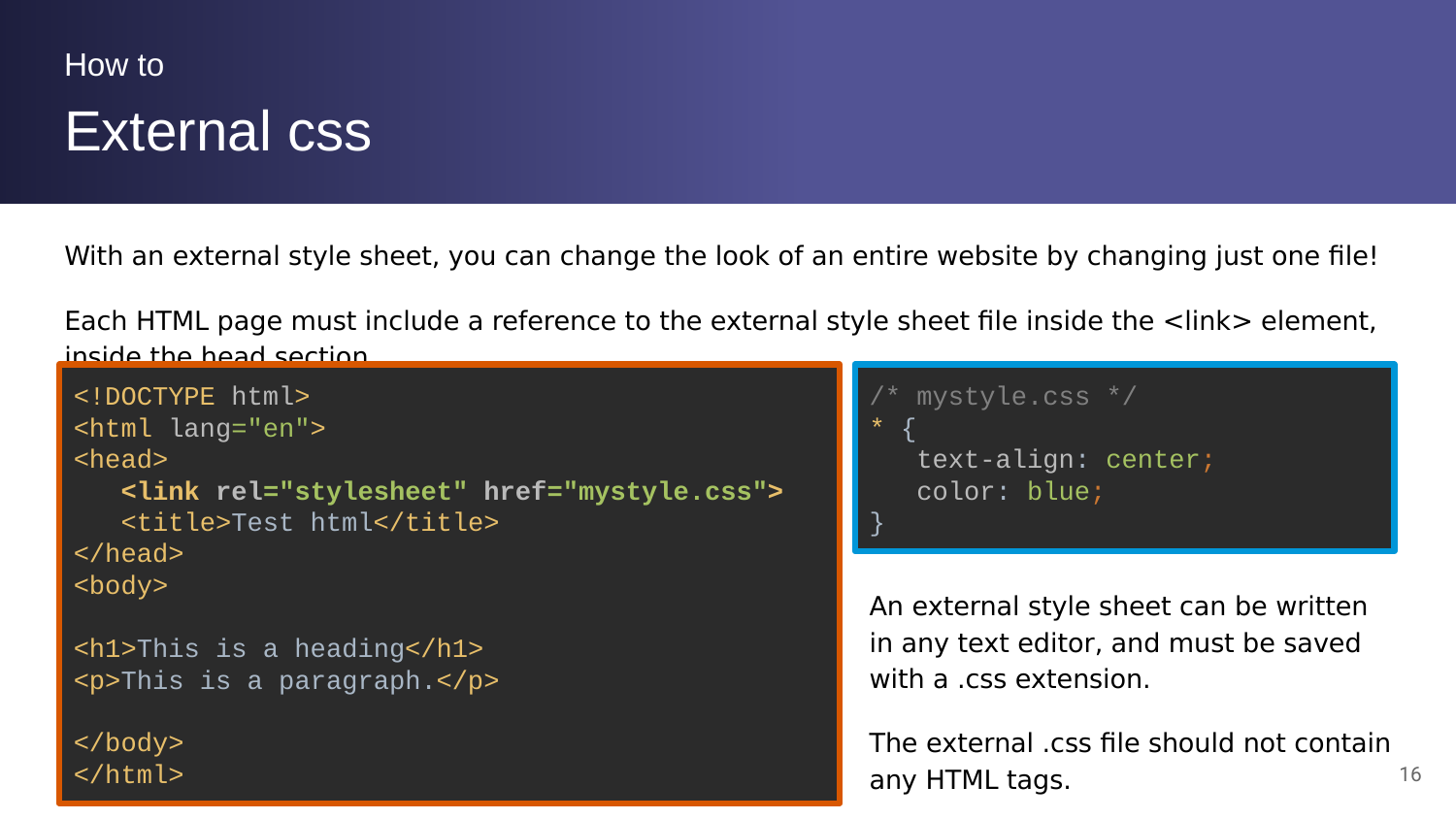

How to
# External css
With an external style sheet, you can change the look of an entire website by changing just one file!
Each HTML page must include a reference to the external style sheet file inside the <link> element, inside the head section.
<!DOCTYPE html>
<html lang="en">
<head>
   <link rel="stylesheet" href="mystyle.css">
   <title>Test html</title>
</head>
<body>

<h1>This is a heading</h1>
<p>This is a paragraph.</p>

</body>
</html>
/* mystyle.css */
* {
   text-align: center;
   color: blue;
}
An external style sheet can be written in any text editor, and must be saved with a .css extension.
The external .css file should not contain any HTML tags.
16